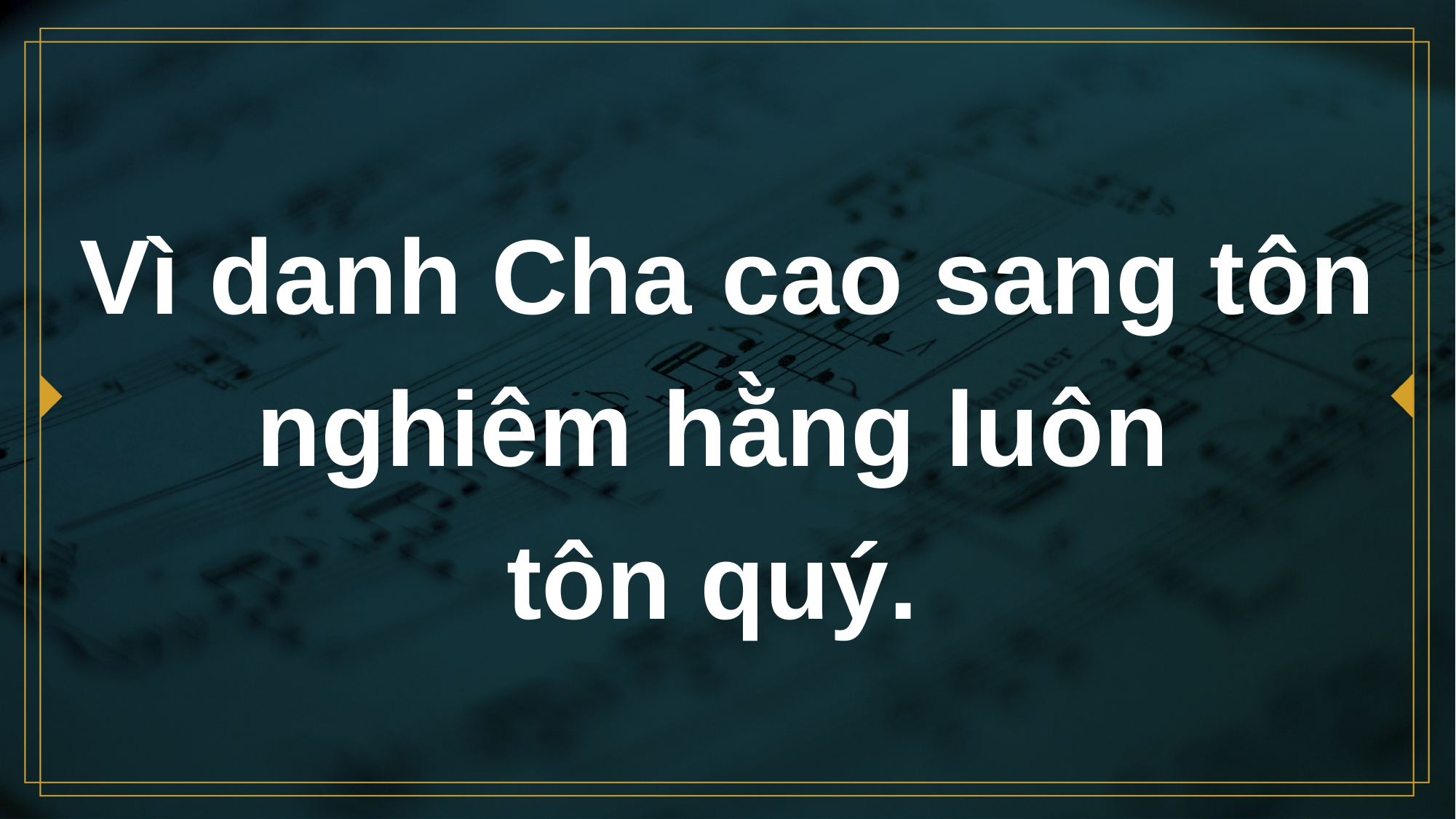

# Vì danh Cha cao sang tôn nghiêm hằng luôn tôn quý.